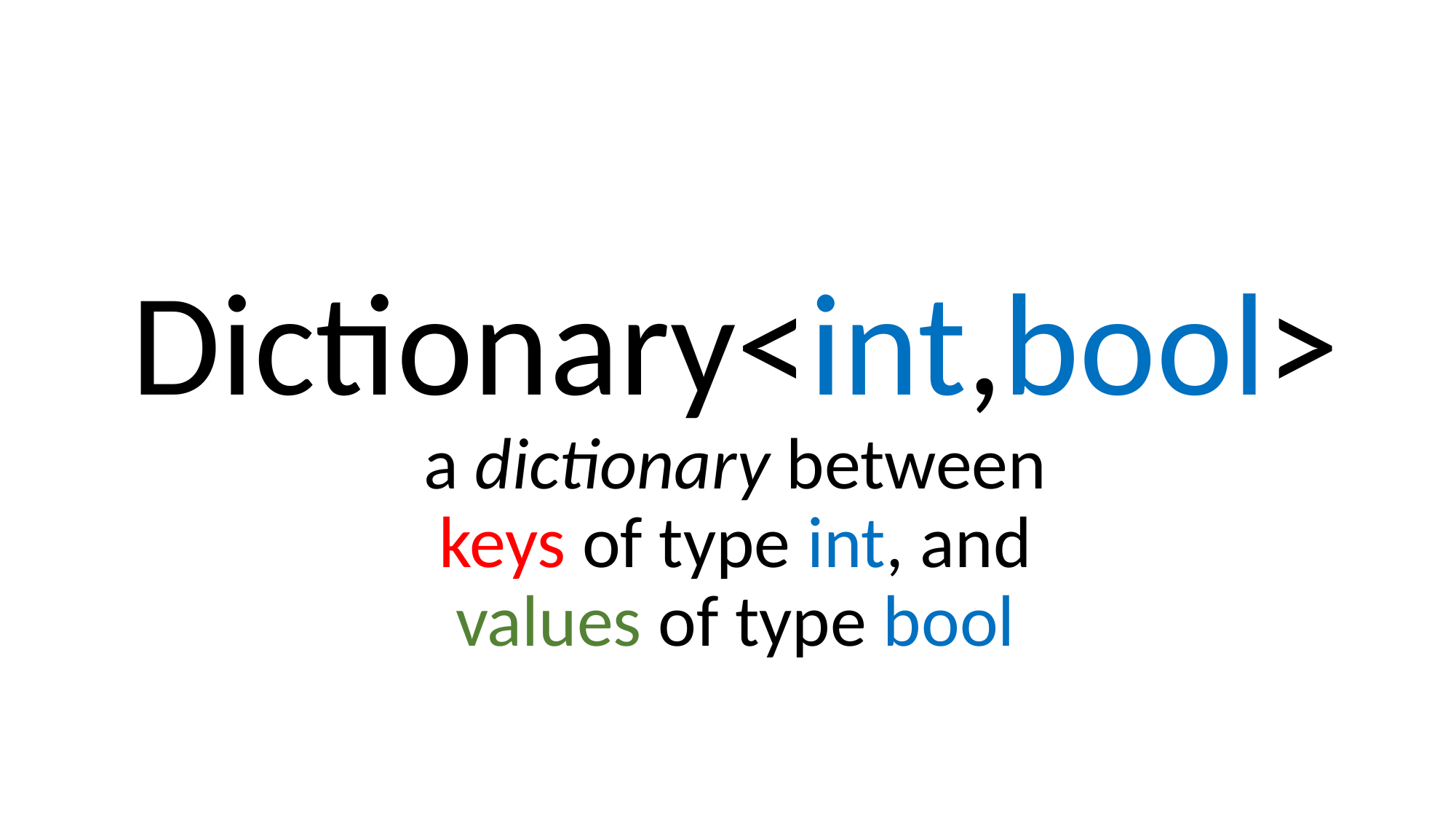

# Dictionary<int,bool> a dictionary between keys of type int, and values of type bool